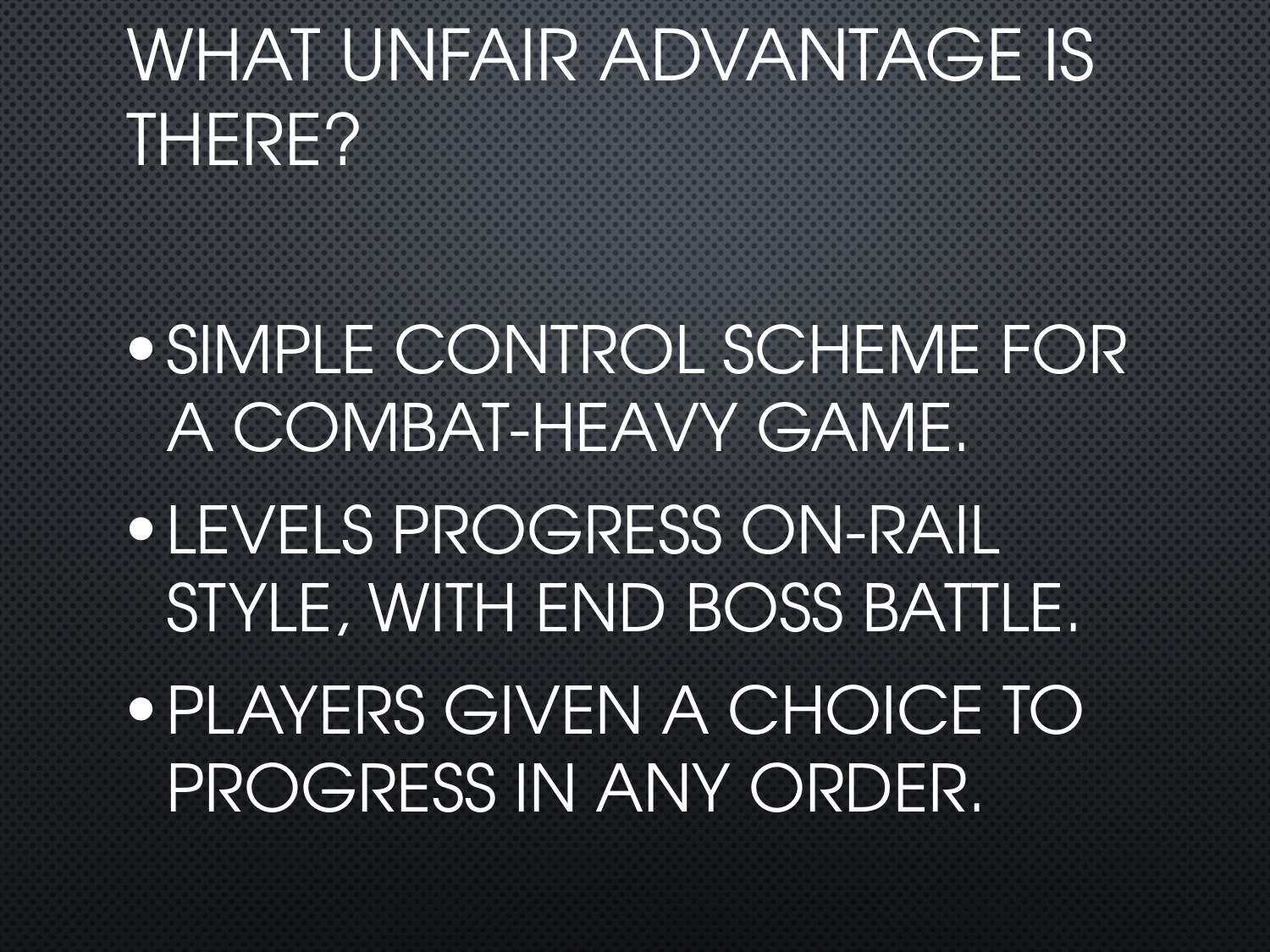

# What unfair advantage is there?
Simple control scheme for a combat-heavy game.
Levels progress on-rail style, with end boss battle.
Players given a choice to progress in any order.